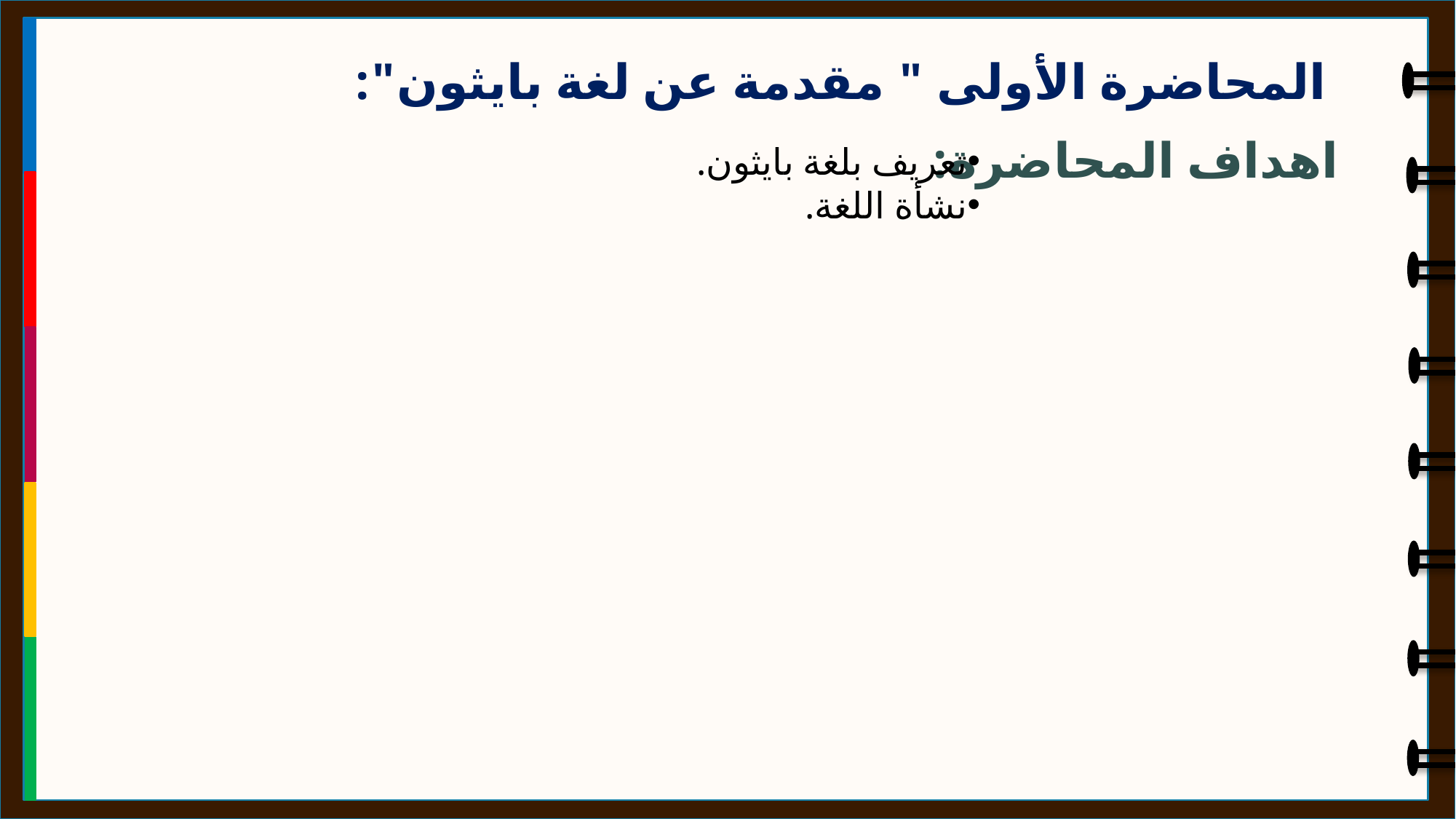

المحاضرة الأولى " مقدمة عن لغة بايثون":
اهداف المحاضرة:
تعريف بلغة بايثون.
نشأة اللغة.